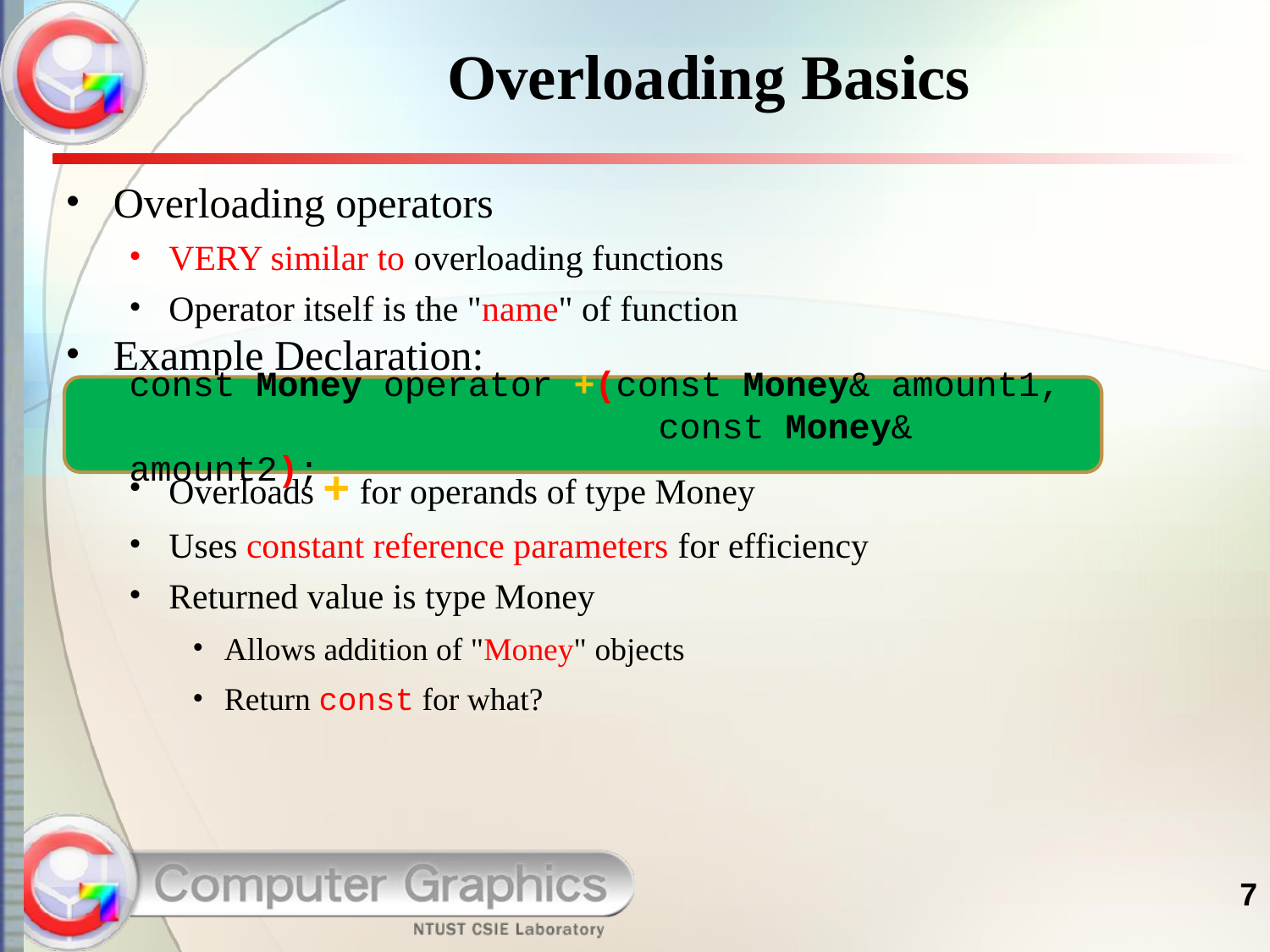

# Overloading Basics
Overloading operators
VERY similar to overloading functions
Operator itself is the "name" of function
Example Declaration:

Overloads + for operands of type Money
Uses constant reference parameters for efficiency
Returned value is type Money
Allows addition of "Money" objects
Return const for what?
const Money operator +(const Money& amount1,
			     	 const Money& amount2);
7